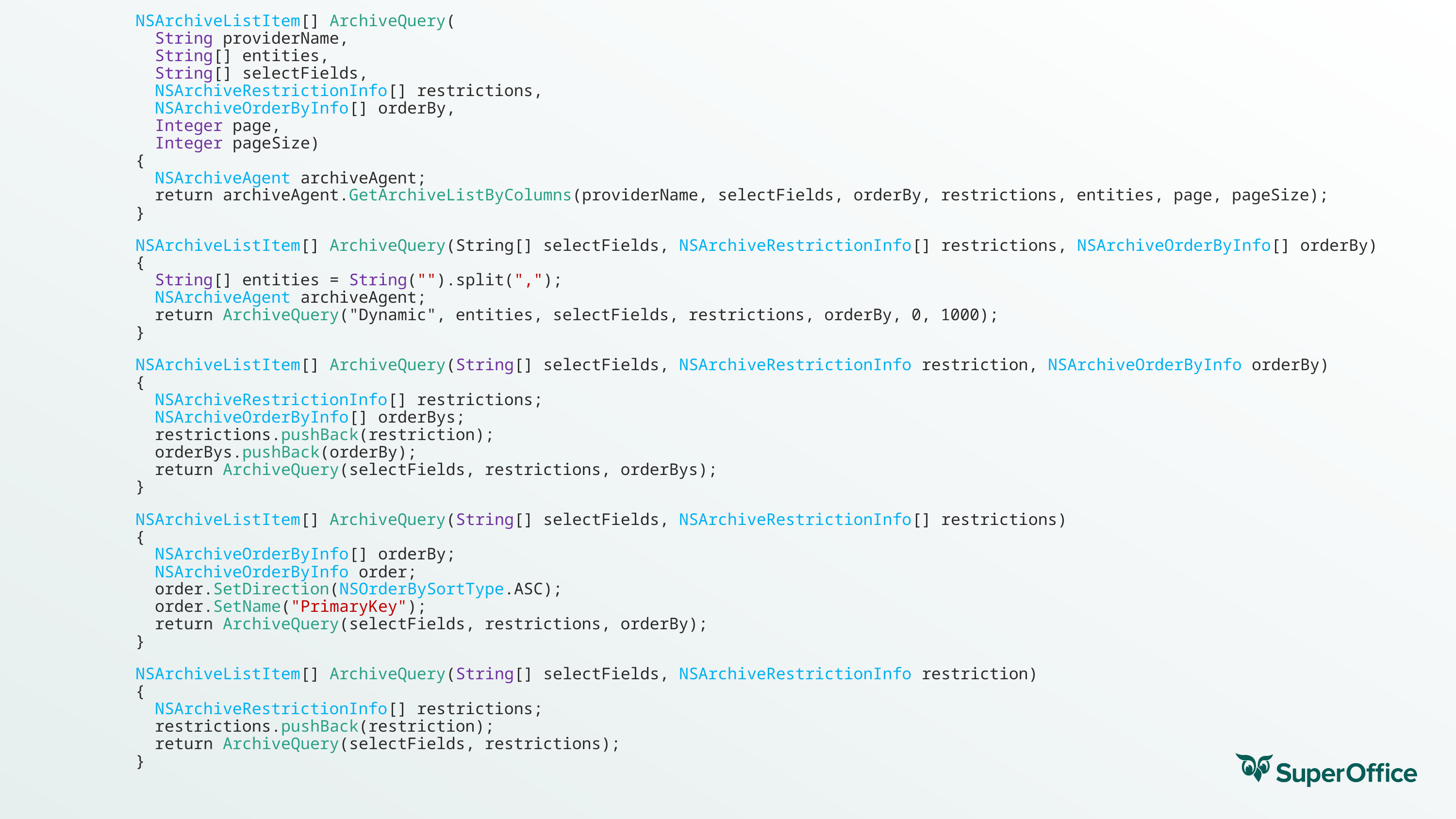

NSArchiveListItem[] ArchiveQuery(
  String providerName,
  String[] entities,
  String[] selectFields,
  NSArchiveRestrictionInfo[] restrictions,
  NSArchiveOrderByInfo[] orderBy,
  Integer page,
  Integer pageSize)
{
  NSArchiveAgent archiveAgent;
  return archiveAgent.GetArchiveListByColumns(providerName, selectFields, orderBy, restrictions, entities, page, pageSize);
}
NSArchiveListItem[] ArchiveQuery(String[] selectFields, NSArchiveRestrictionInfo[] restrictions, NSArchiveOrderByInfo[] orderBy)
{
  String[] entities = String("").split(",");
  NSArchiveAgent archiveAgent;
  return ArchiveQuery("Dynamic", entities, selectFields, restrictions, orderBy, 0, 1000);
}
NSArchiveListItem[] ArchiveQuery(String[] selectFields, NSArchiveRestrictionInfo restriction, NSArchiveOrderByInfo orderBy)
{
  NSArchiveRestrictionInfo[] restrictions;
  NSArchiveOrderByInfo[] orderBys;
  restrictions.pushBack(restriction);
  orderBys.pushBack(orderBy);
  return ArchiveQuery(selectFields, restrictions, orderBys);
}
NSArchiveListItem[] ArchiveQuery(String[] selectFields, NSArchiveRestrictionInfo[] restrictions)
{
  NSArchiveOrderByInfo[] orderBy;
  NSArchiveOrderByInfo order;
  order.SetDirection(NSOrderBySortType.ASC);
  order.SetName("PrimaryKey");
  return ArchiveQuery(selectFields, restrictions, orderBy);
}
NSArchiveListItem[] ArchiveQuery(String[] selectFields, NSArchiveRestrictionInfo restriction)
{
  NSArchiveRestrictionInfo[] restrictions;
  restrictions.pushBack(restriction);
  return ArchiveQuery(selectFields, restrictions);
}